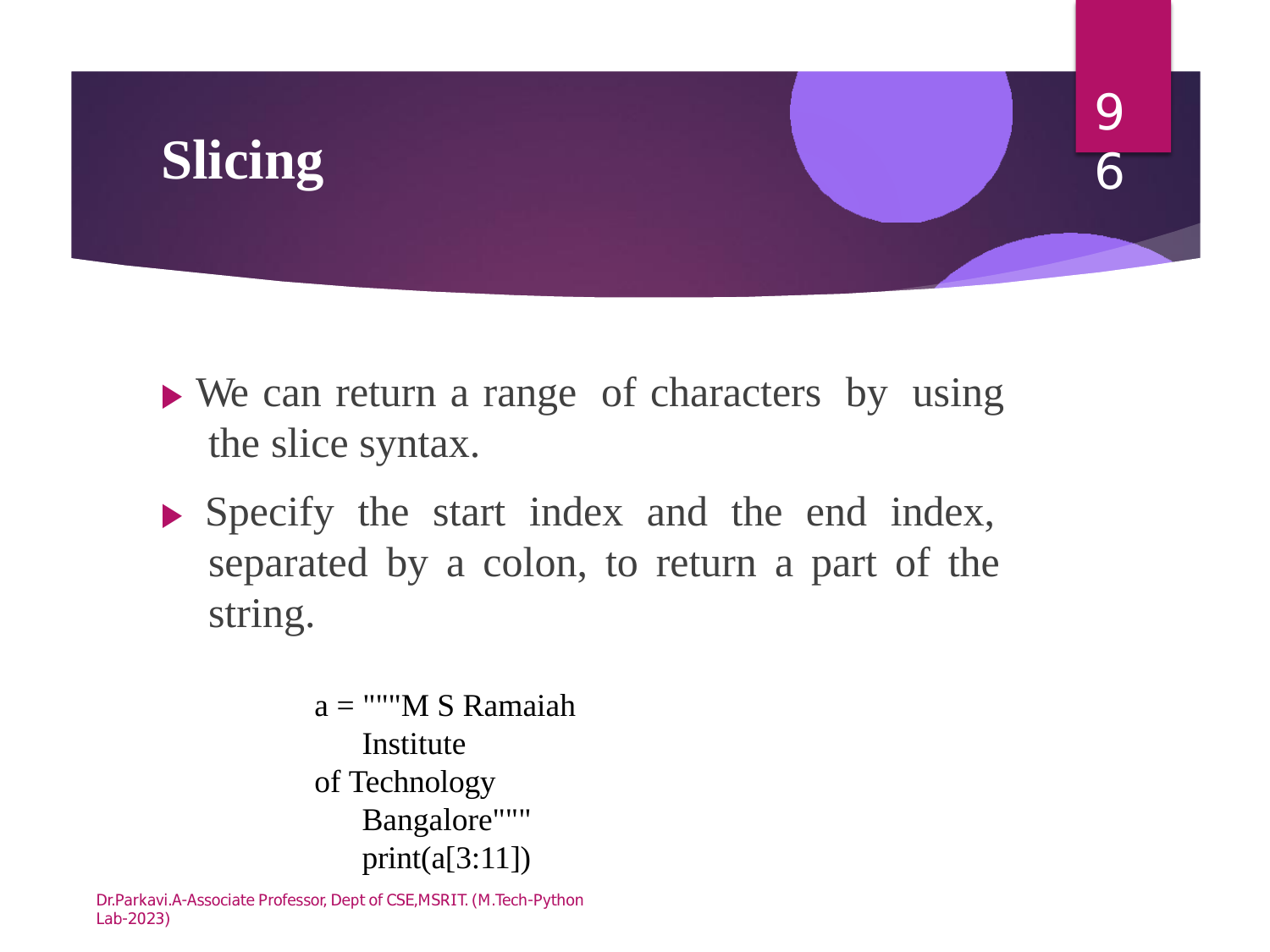

96
# Slicing
▶ We can return a range of characters by using  the slice syntax.
▶ Specify the start index and the end index,  separated by a colon, to return a part of the  string.

a = """M S Ramaiah  Institute
of Technology  Bangalore"""  print(a[3:11])
Dr.Parkavi.A-Associate Professor, Dept of CSE,MSRIT. (M.Tech-Python Lab-2023)